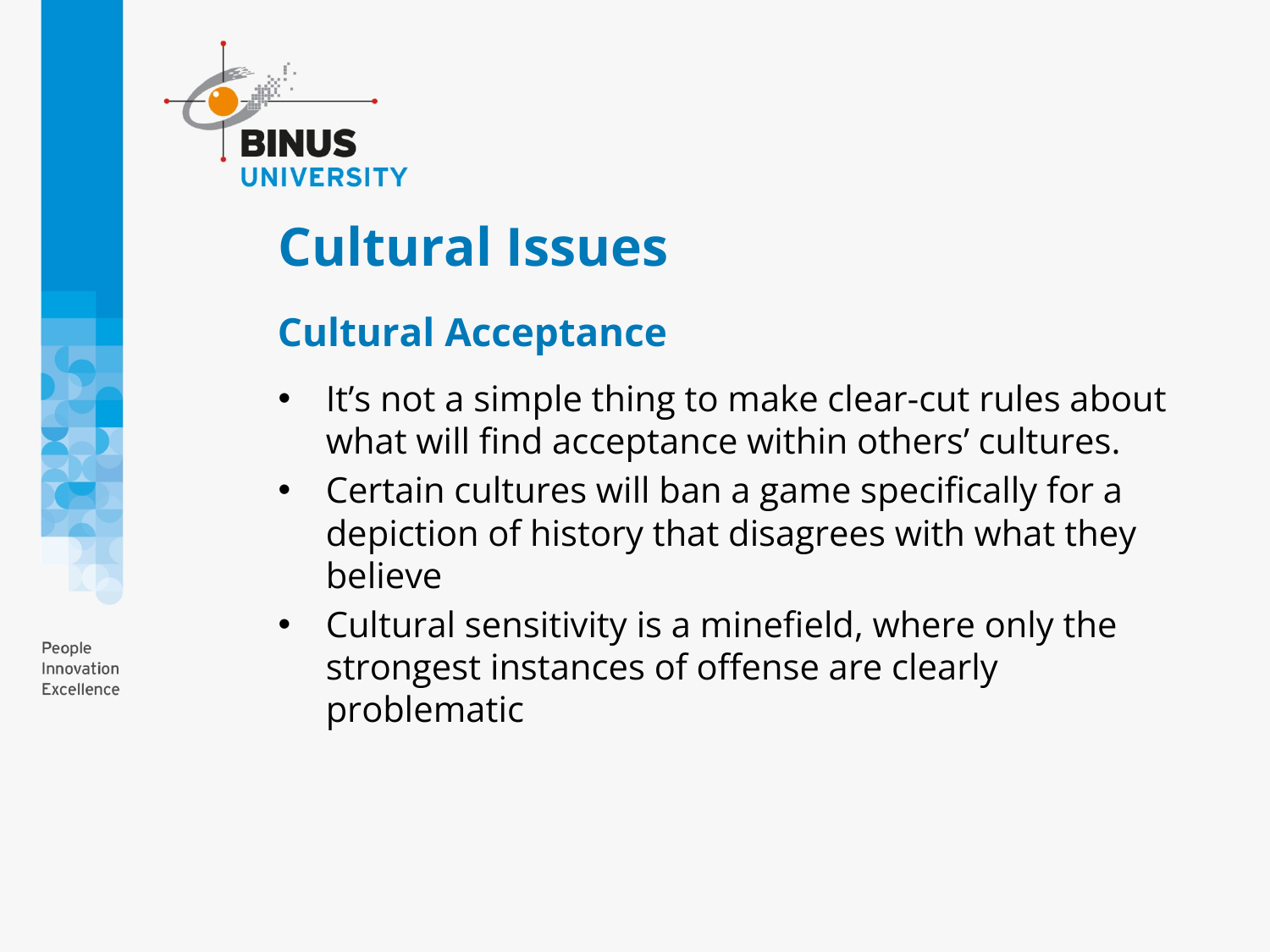

# Cultural Issues
Cultural Acceptance
It’s not a simple thing to make clear-cut rules about what will find acceptance within others’ cultures.
Certain cultures will ban a game specifically for a depiction of history that disagrees with what they believe
Cultural sensitivity is a minefield, where only the strongest instances of offense are clearly problematic